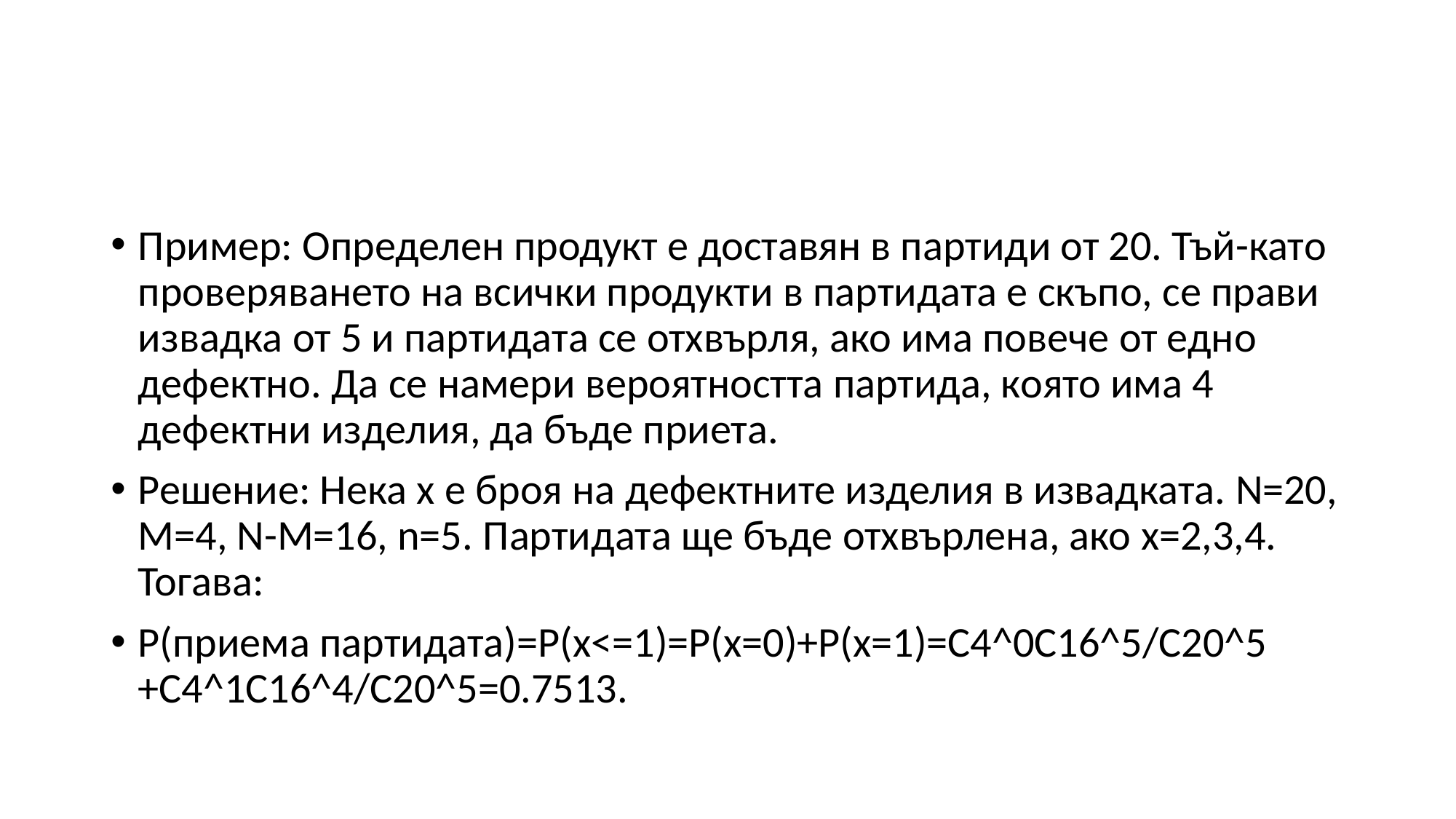

#
Пример: Определен продукт е доставян в партиди от 20. Тъй-като проверяването на всички продукти в партидата е скъпо, се прави извадка от 5 и партидата се отхвърля, ако има повече от едно дефектно. Да се намери вероятността партида, която има 4 дефектни изделия, да бъде приета.
Решение: Нека x е броя на дефектните изделия в извадката. N=20, M=4, N-M=16, n=5. Партидата ще бъде отхвърлена, ако x=2,3,4. Тогава:
P(приема партидата)=P(x<=1)=P(x=0)+P(x=1)=C4^0C16^5/C20^5 +C4^1C16^4/C20^5=0.7513.